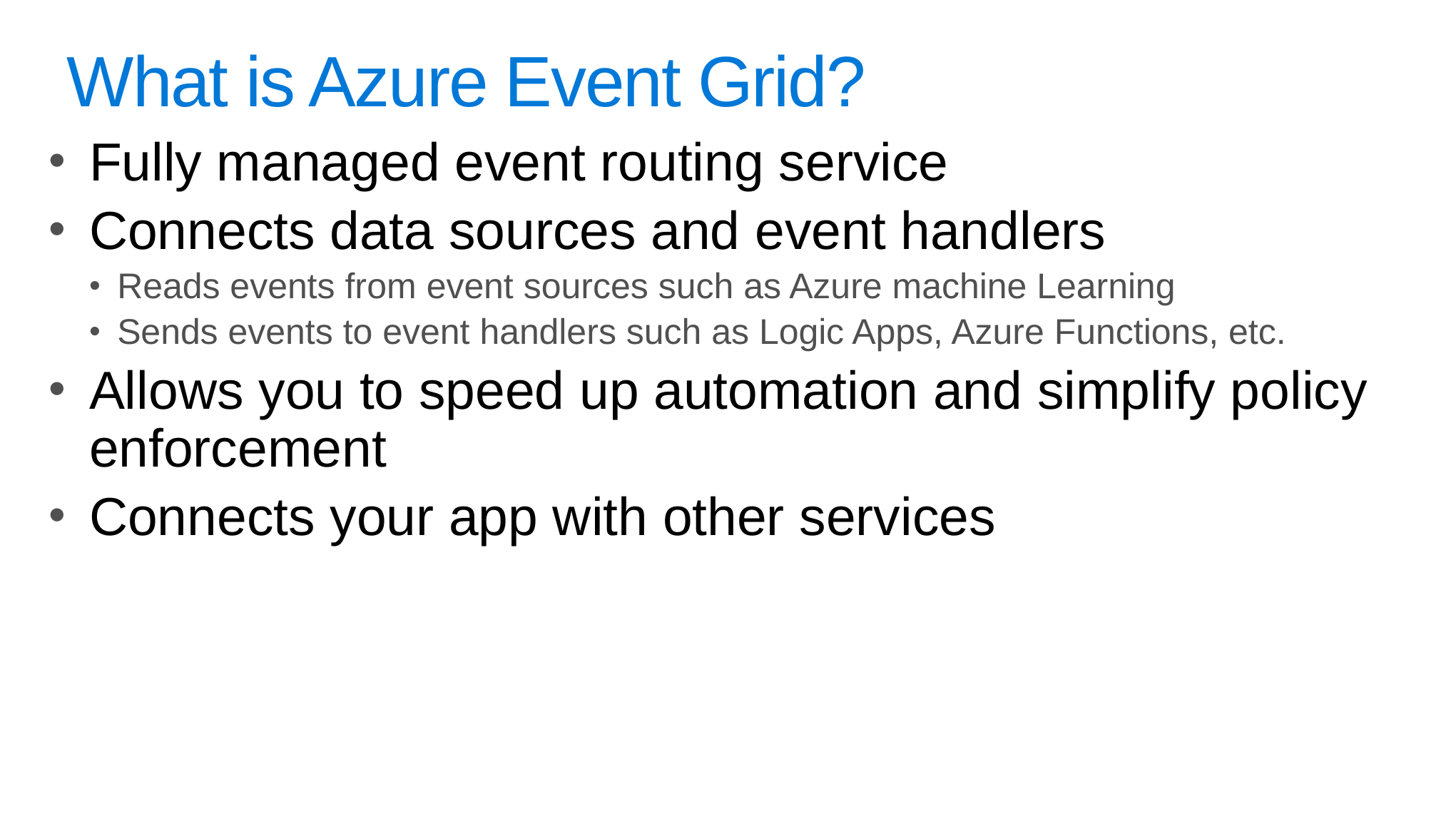

# Science?
What is Azure Event Grid?
Fully managed event routing service
Connects data sources and event handlers
Reads events from event sources such as Azure machine Learning
Sends events to event handlers such as Logic Apps, Azure Functions, etc.
Allows you to speed up automation and simplify policy enforcement
Connects your app with other services